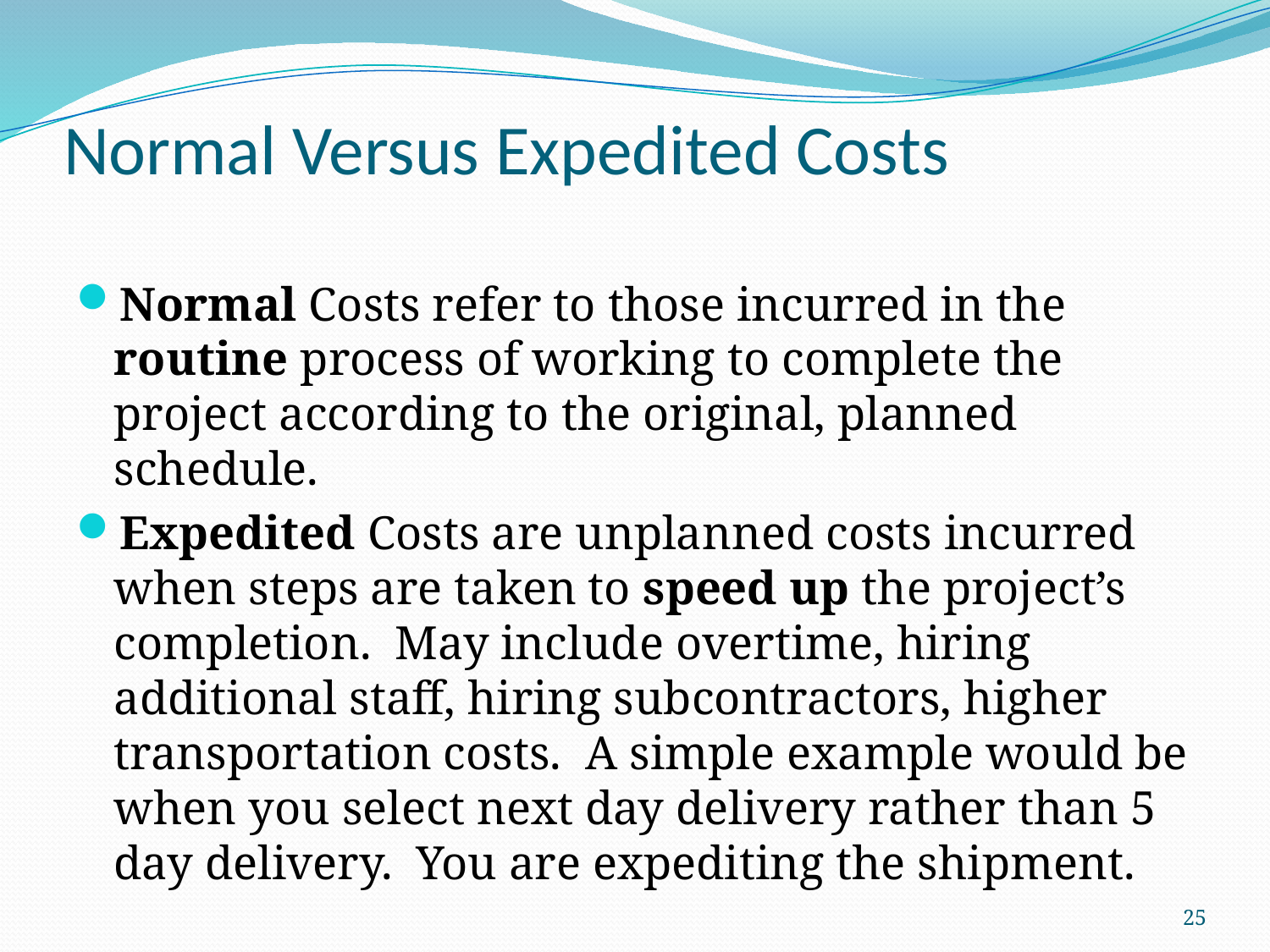

# Normal Versus Expedited Costs
Normal Costs refer to those incurred in the routine process of working to complete the project according to the original, planned schedule.
Expedited Costs are unplanned costs incurred when steps are taken to speed up the project’s completion.  May include overtime, hiring additional staff, hiring subcontractors, higher transportation costs.  A simple example would be when you select next day delivery rather than 5 day delivery.  You are expediting the shipment.
25